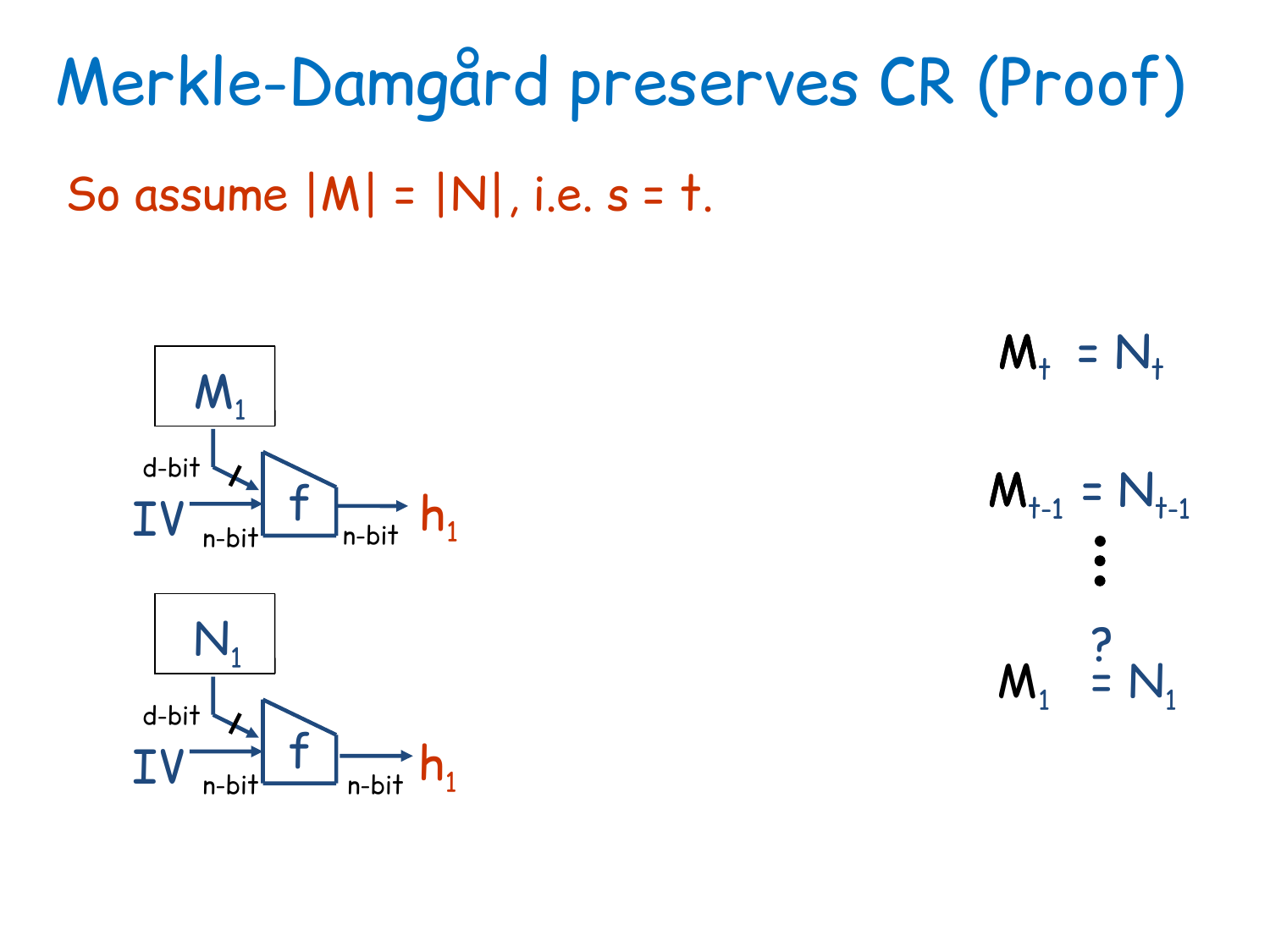

Merkle-Damgård preserves CR (Proof)
So assume |M| = |N|, i.e. s = t.

Mt
Mt
= Nt
= Nt

M1

d-bit
Mt-1
Mt-1
= Nt-1
= Nt-1

f
h1
IV

n-bit
n-bit

N1
?
M1
= N1

d-bit

f
h1
IV

n-bit
n-bit